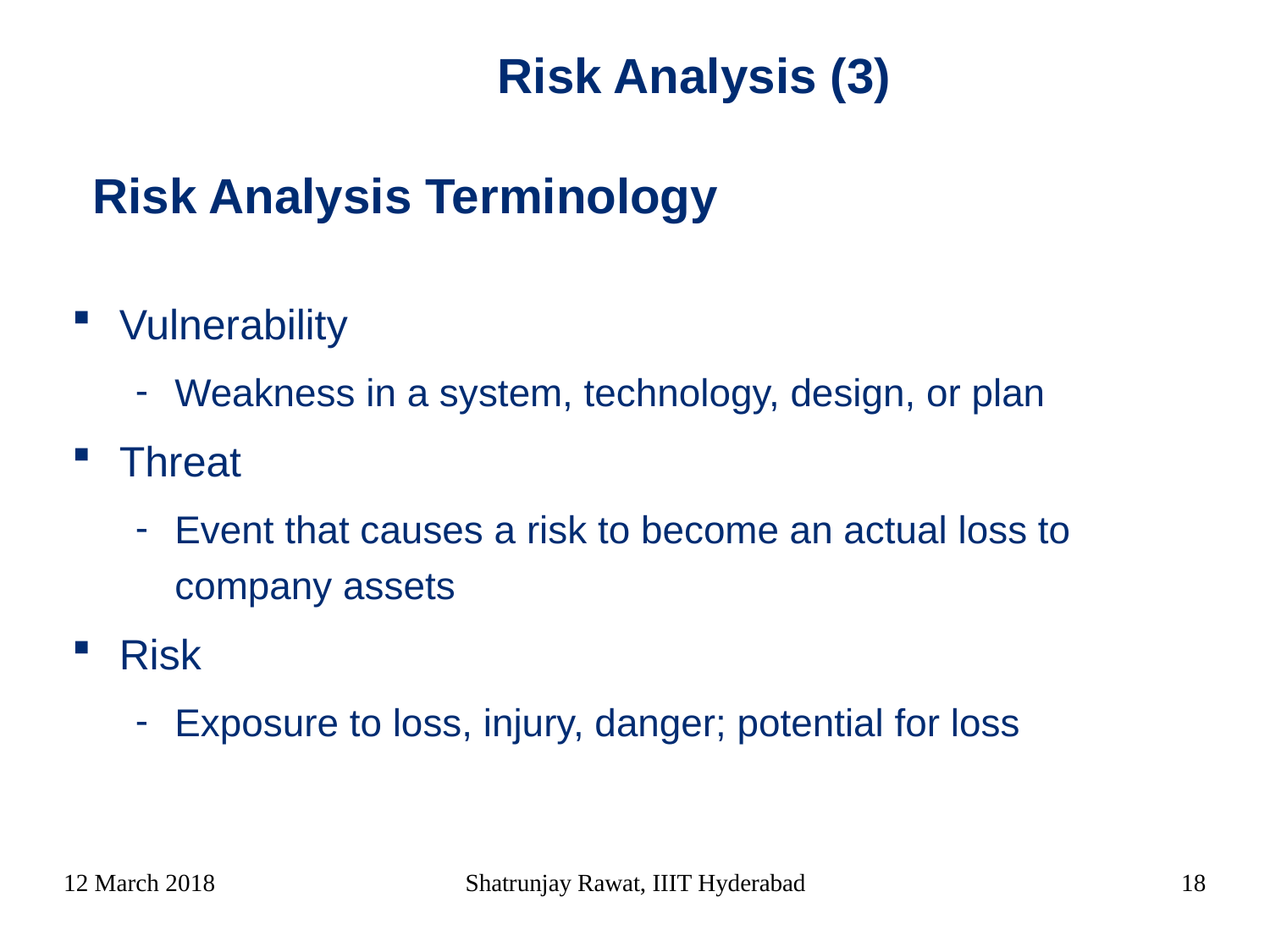

Risk Analysis (3)
Risk Analysis Terminology
Vulnerability
Weakness in a system, technology, design, or plan
Threat
Event that causes a risk to become an actual loss to company assets
Risk
Exposure to loss, injury, danger; potential for loss
12 March 2018
Shatrunjay Rawat, IIIT Hyderabad
18